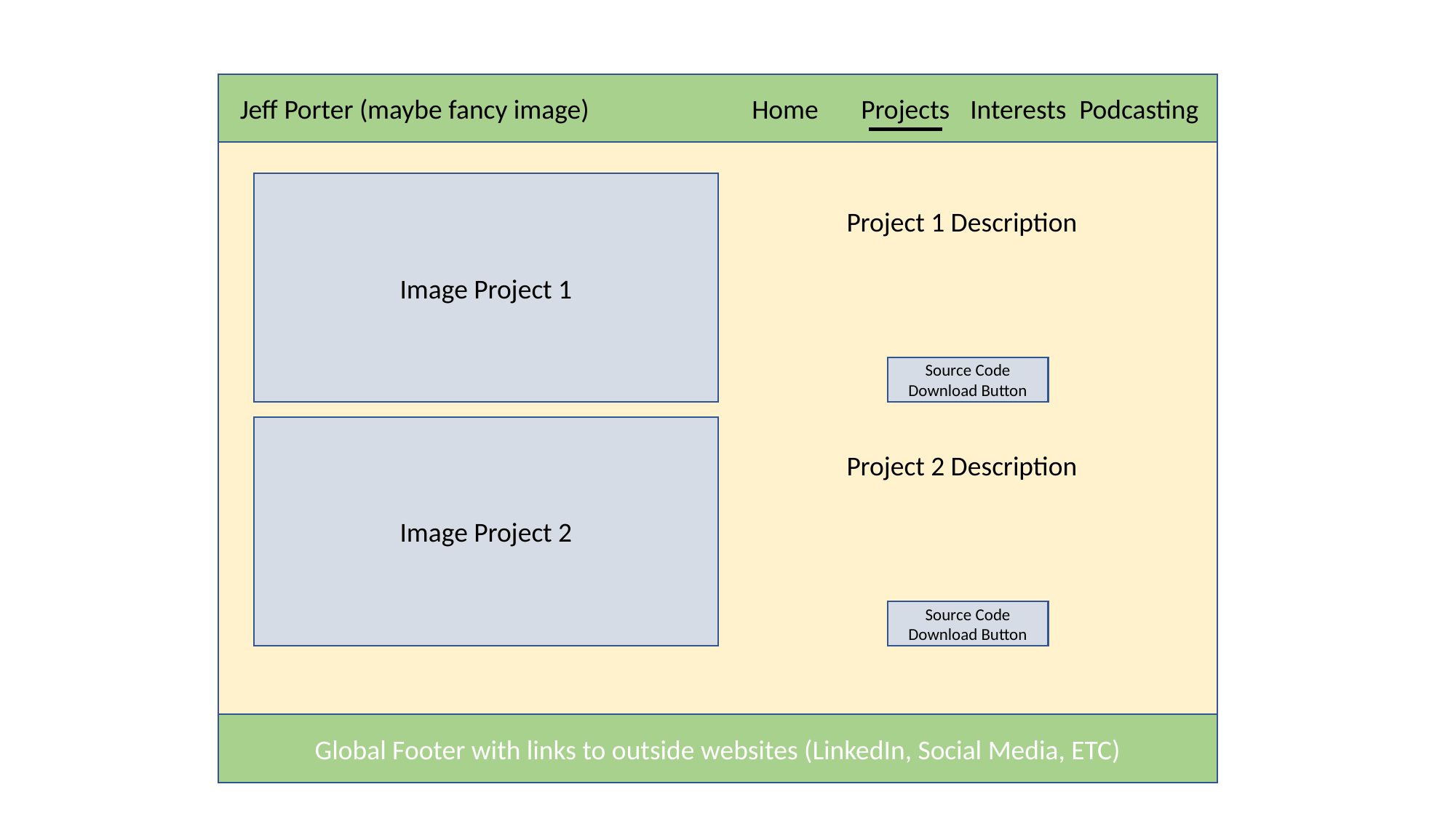

Jeff Porter (maybe fancy image)
Home	Projects	Interests	Podcasting
Image Project 1
Project 1 Description
Source Code Download Button
Image Project 2
Project 2 Description
Source Code Download Button
Global Footer with links to outside websites (LinkedIn, Social Media, ETC)